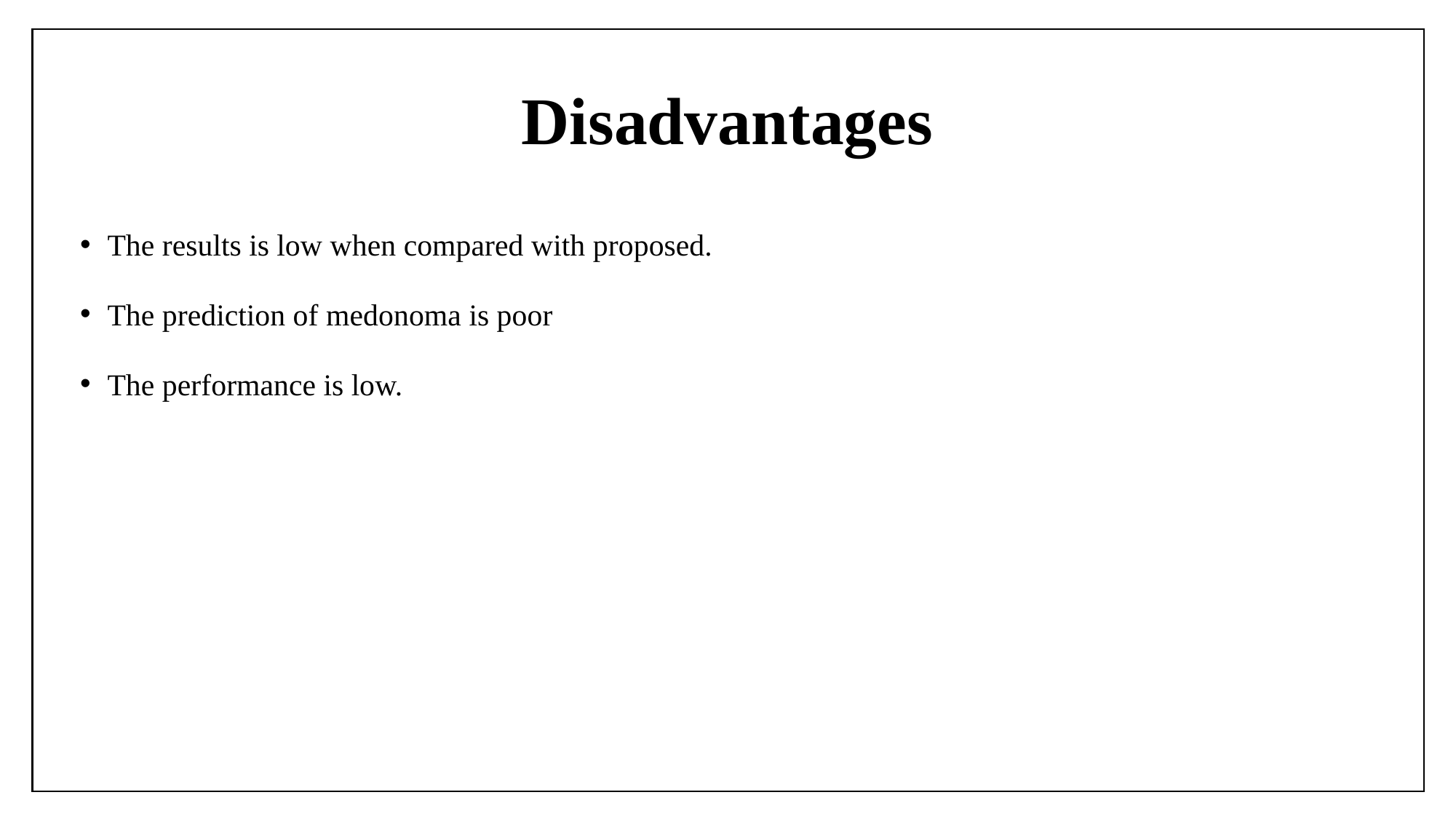

# Disadvantages
The results is low when compared with proposed.
The prediction of medonoma is poor
The performance is low.